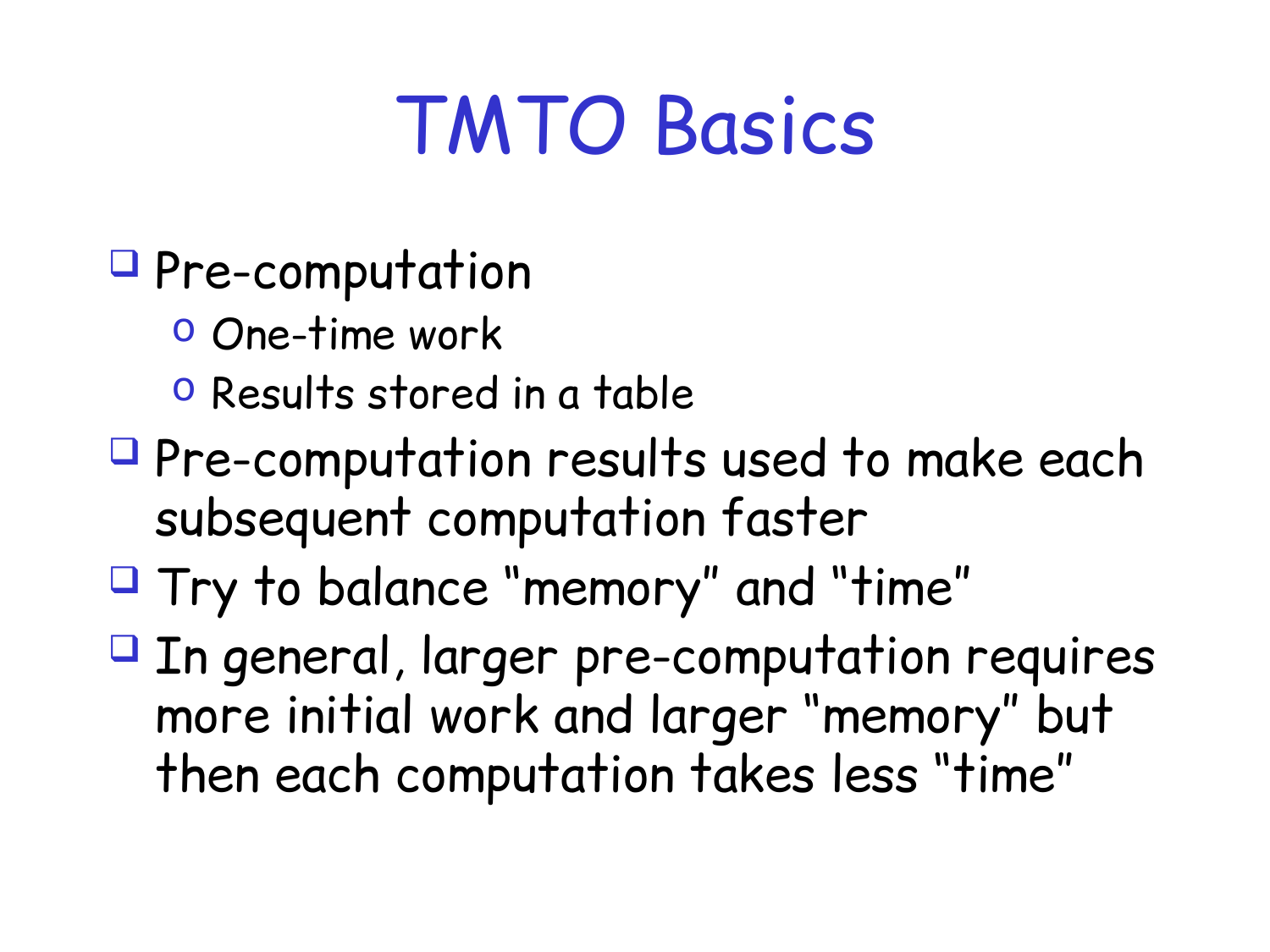

# TMTO Basics
Pre-computation
One-time work
Results stored in a table
Pre-computation results used to make each subsequent computation faster
Try to balance “memory” and “time”
In general, larger pre-computation requires more initial work and larger “memory” but then each computation takes less “time”